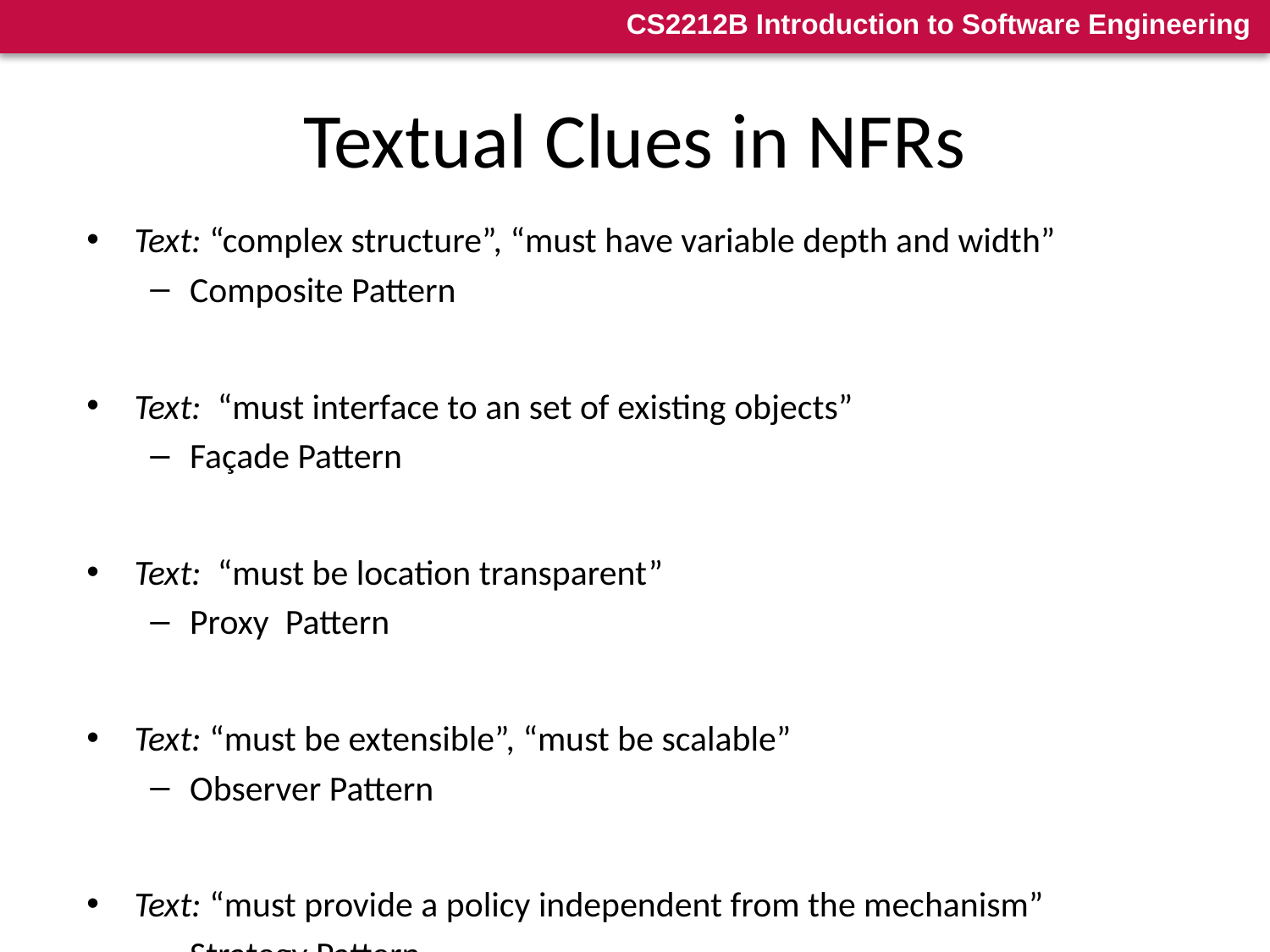

# Textual Clues in NFRs
Text: “complex structure”, “must have variable depth and width”
Composite Pattern

Text:  “must interface to an set of existing objects”
Façade Pattern

Text:  “must be location transparent”
Proxy  Pattern

Text: “must be extensible”, “must be scalable”
Observer Pattern

Text: “must provide a policy independent from the mechanism”
Strategy Pattern